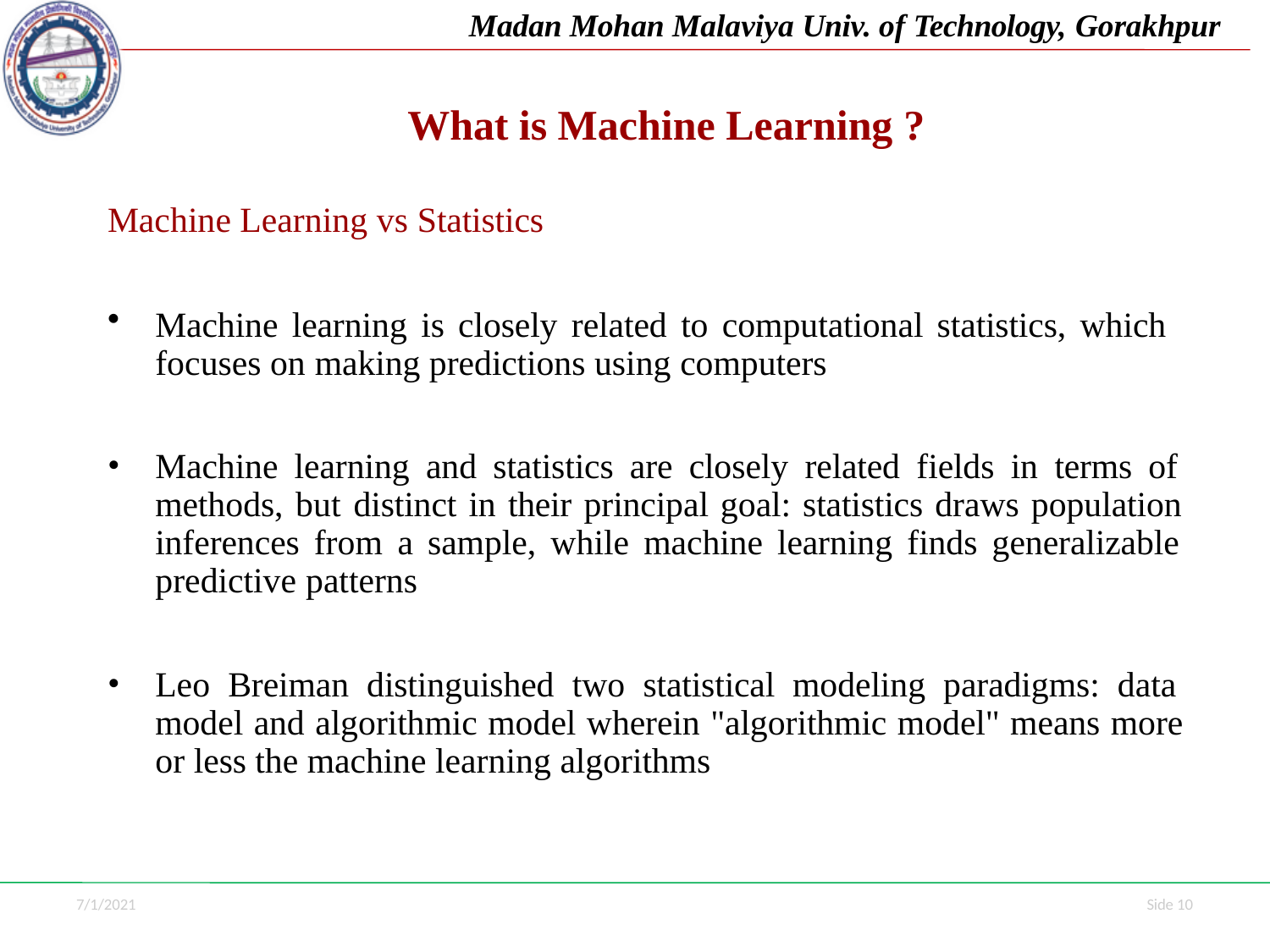

Madan Mohan Malaviya Univ. of Technology, Gorakhpur
# What is Machine Learning ?
Machine Learning vs Statistics

Machine learning is closely related to computational statistics, which   focuses on making predictions using computers

Machine learning and statistics are closely related fields in terms of  methods, but distinct in their principal goal: statistics draws population  inferences from a sample, while machine learning finds generalizable  predictive patterns

Leo Breiman distinguished two statistical modeling paradigms: data  model and algorithmic model wherein "algorithmic model" means more  or less the machine learning algorithms

7/1/2021
Side 10